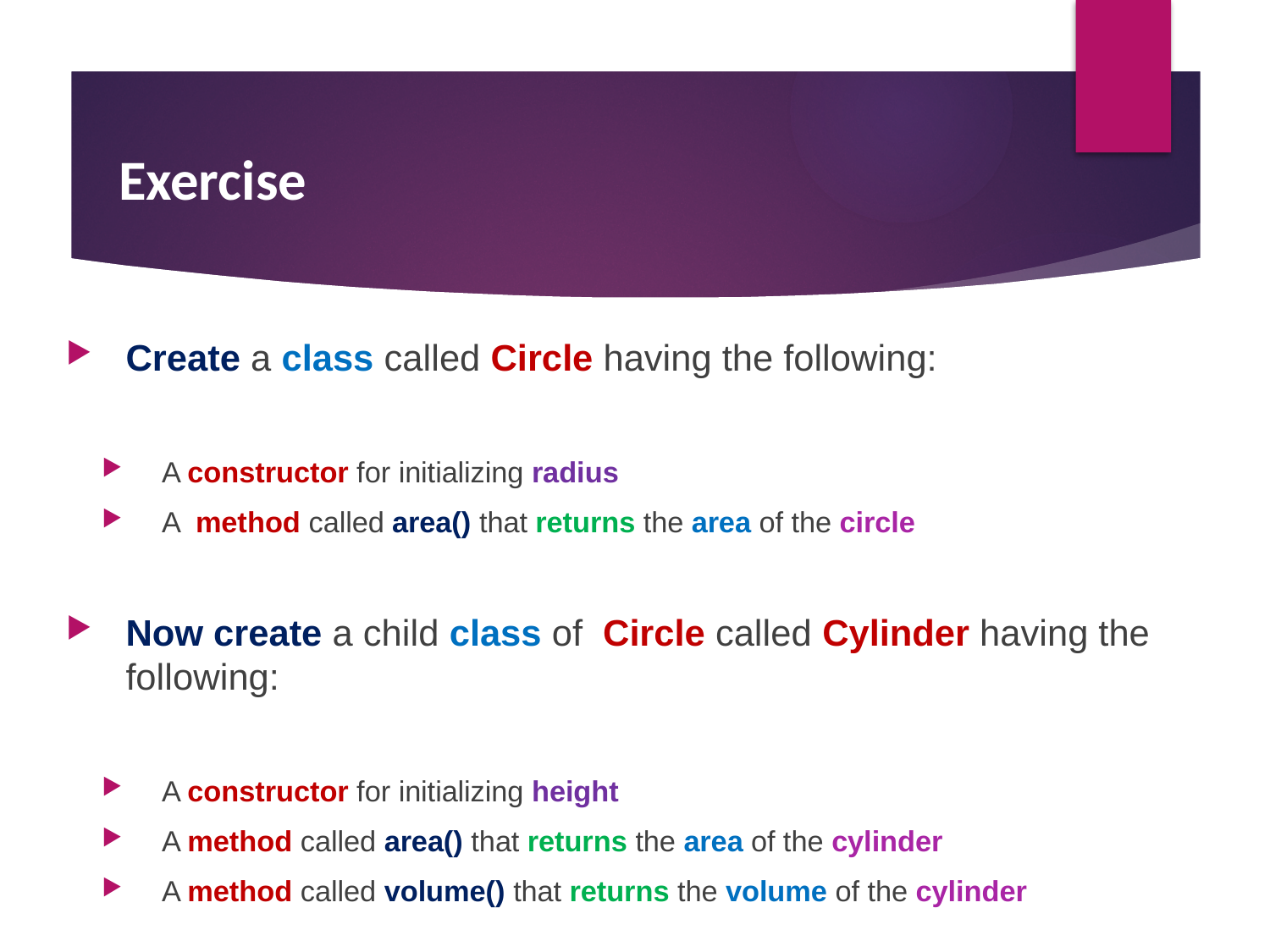

# Exercise
Create a class called Circle having the following:

A constructor for initializing radius
A  method called area() that returns the area of the circle

Now create a child class of  Circle called Cylinder having the following:

A constructor for initializing height
A method called area() that returns the area of the cylinder
A method called volume() that returns the volume of the cylinder